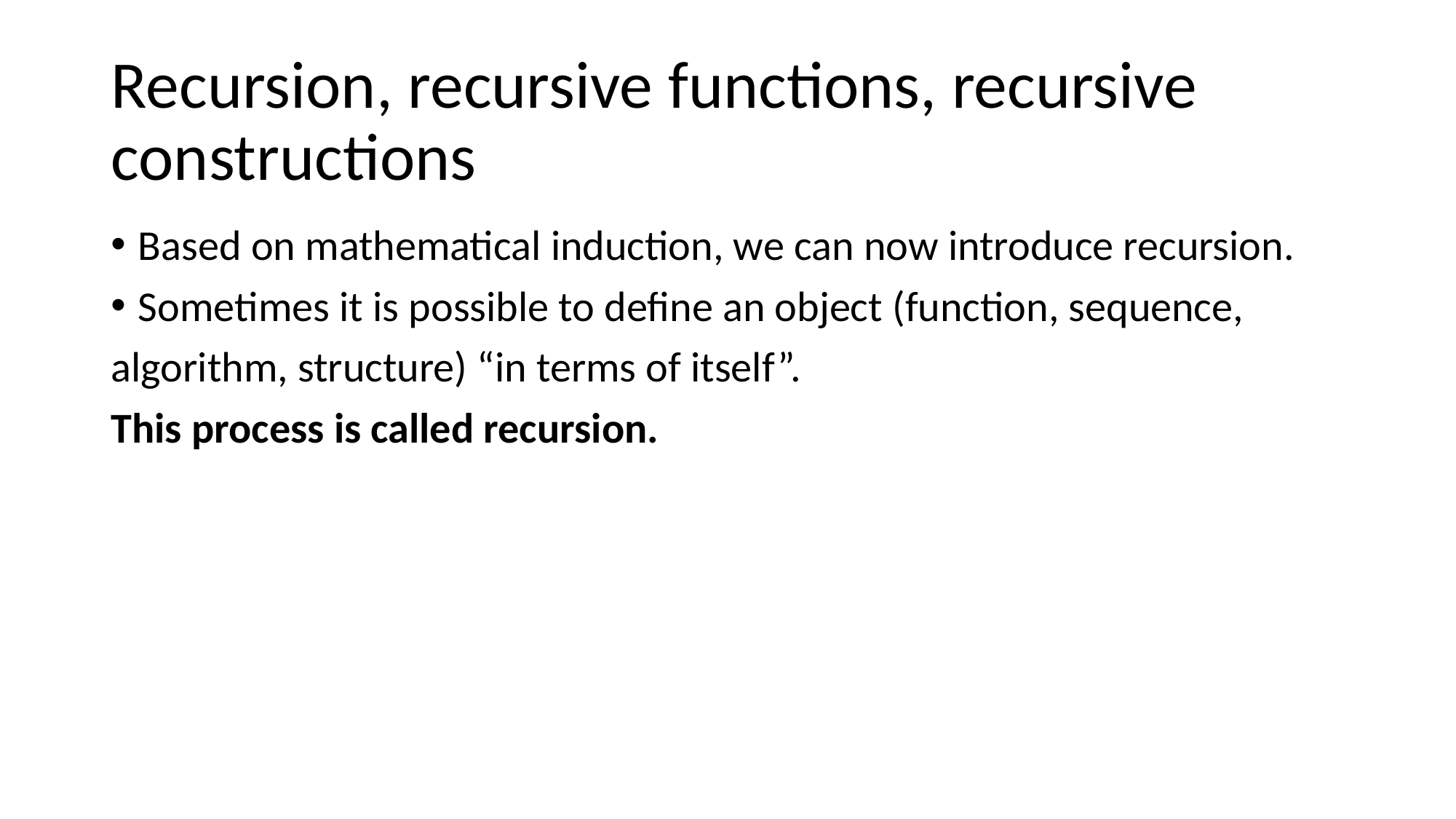

# Recursion, recursive functions, recursive constructions
Based on mathematical induction, we can now introduce recursion.
Sometimes it is possible to define an object (function, sequence,
algorithm, structure) “in terms of itself”.
This process is called recursion.